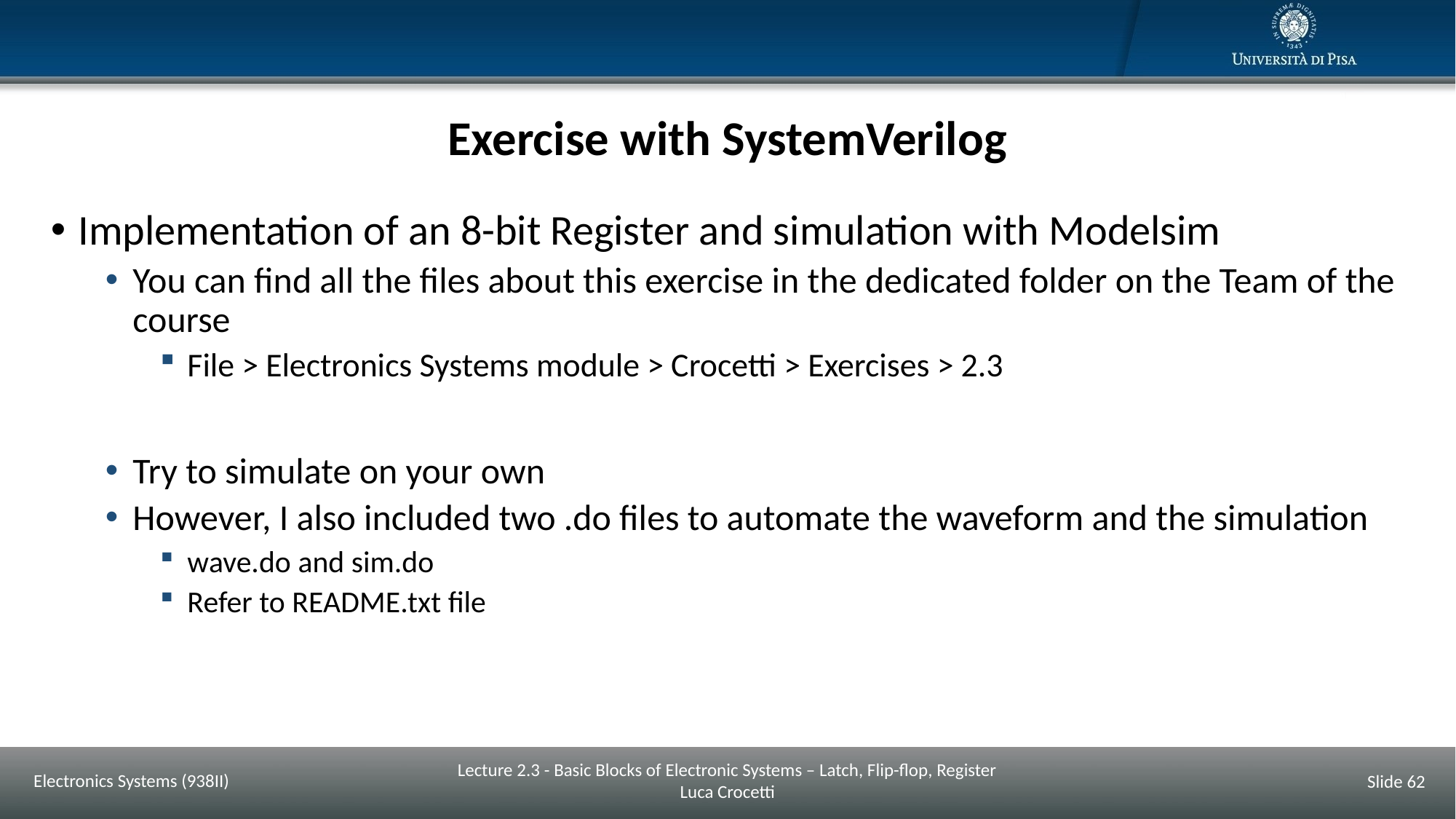

# Exercise with SystemVerilog
Implementation of an 8-bit Register and simulation with Modelsim
You can find all the files about this exercise in the dedicated folder on the Team of the course
File > Electronics Systems module > Crocetti > Exercises > 2.3

Try to simulate on your own
However, I also included two .do files to automate the waveform and the simulation
wave.do and sim.do
Refer to README.txt file